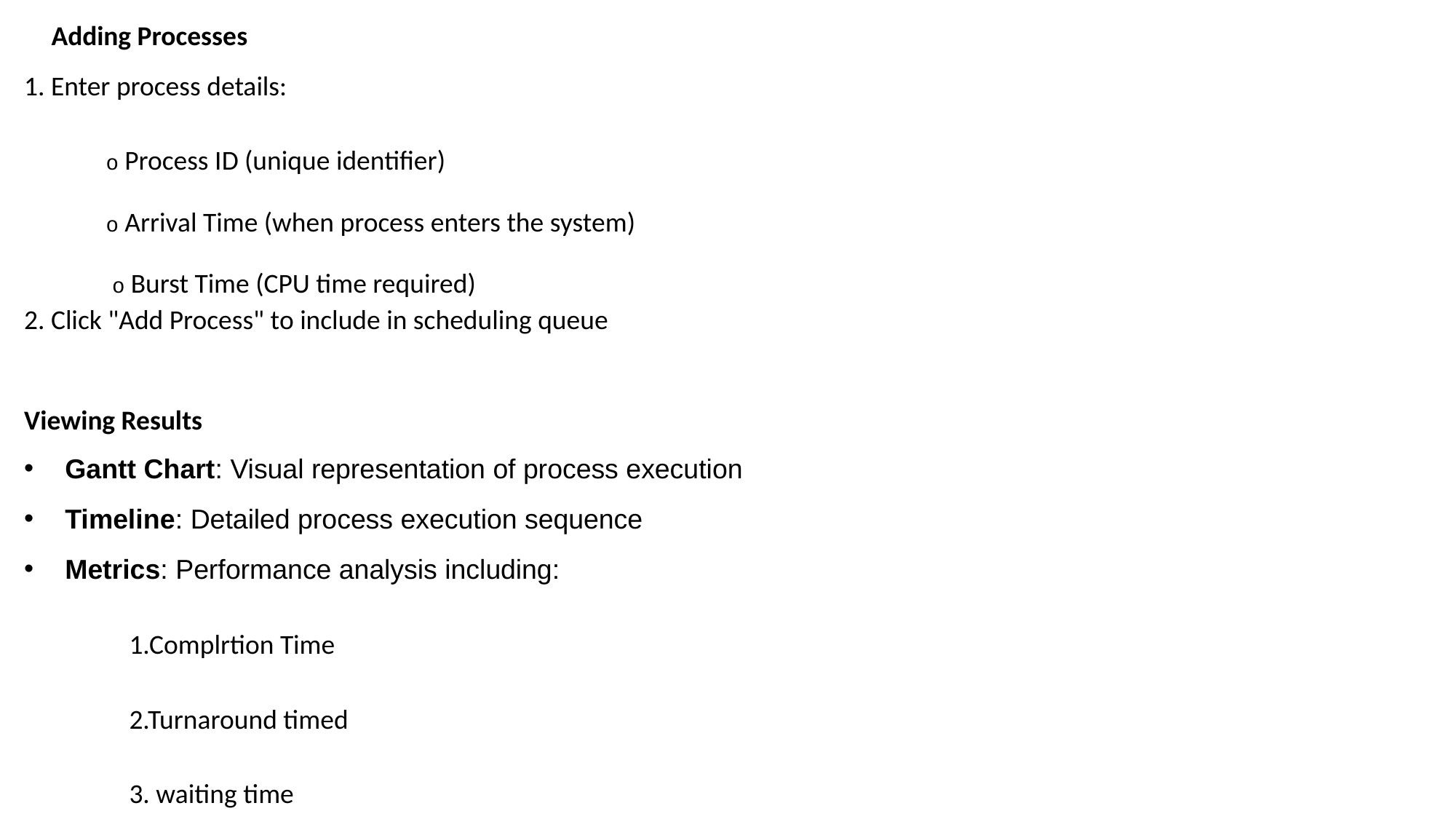

Adding Processes
1. Enter process details:
o Process ID (unique identifier)
o Arrival Time (when process enters the system)
 o Burst Time (CPU time required)
2. Click "Add Process" to include in scheduling queue

Viewing Results
Gantt Chart: Visual representation of process execution
Timeline: Detailed process execution sequence
Metrics: Performance analysis including:
                 1.Complrtion Time
                 2.Turnaround timed
                 3. waiting time